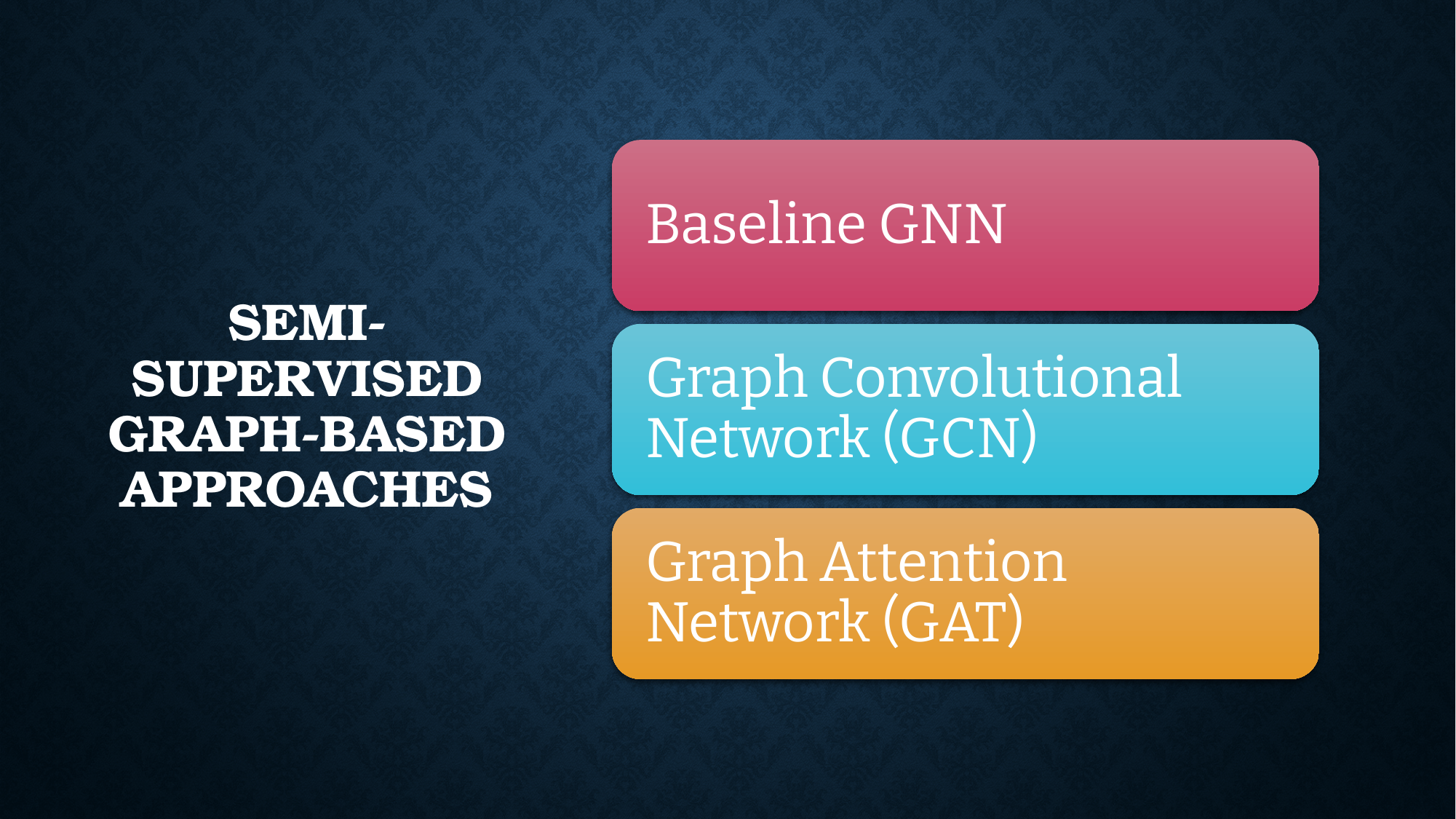

# Semi-supervised Graph-Based Approaches
Baseline GNN
Graph Convolutional Network (GCN)
Graph Attention Network (GAT)